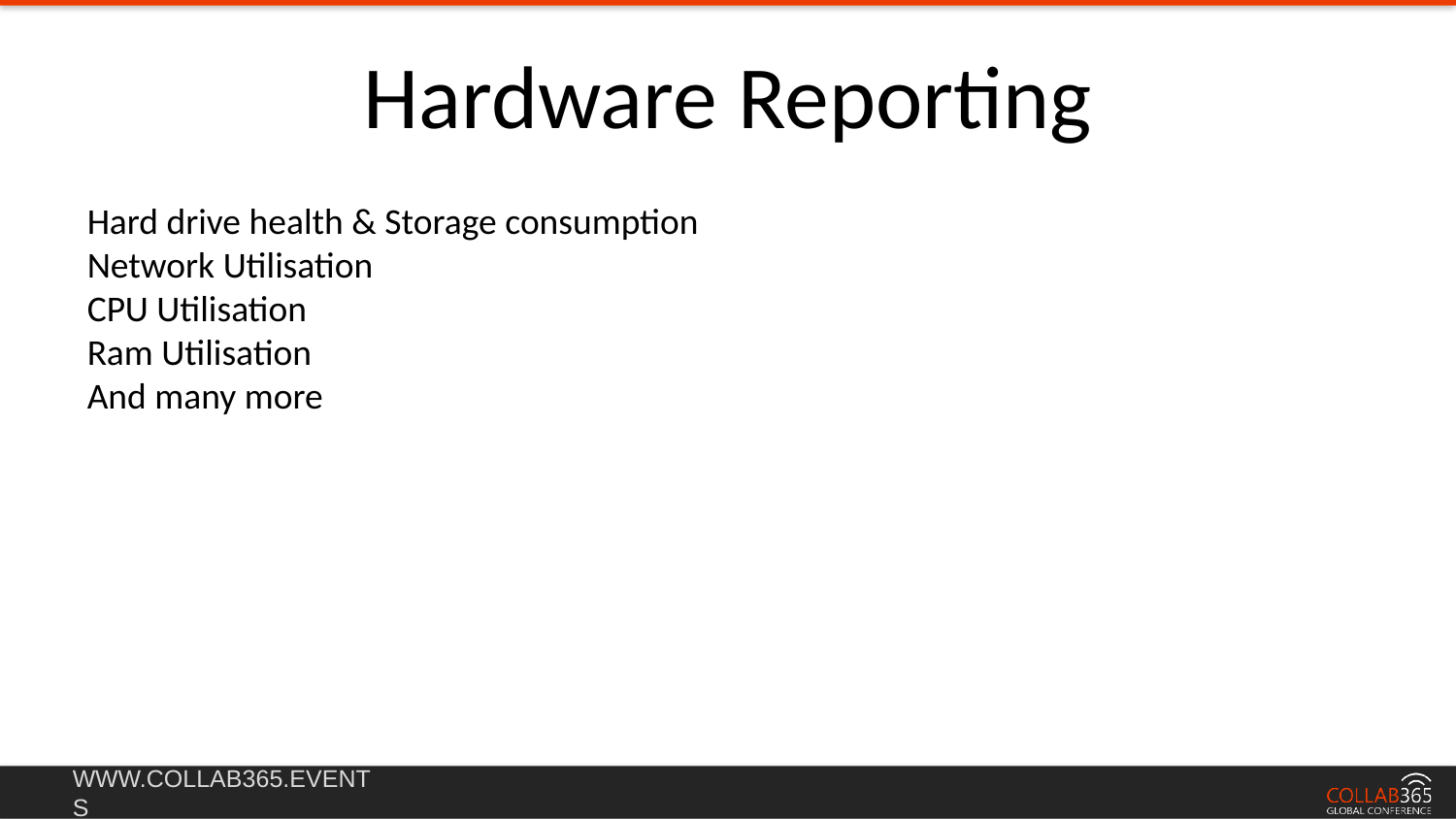

Hardware Reporting
Hard drive health & Storage consumption
Network Utilisation
CPU Utilisation
Ram Utilisation
And many more